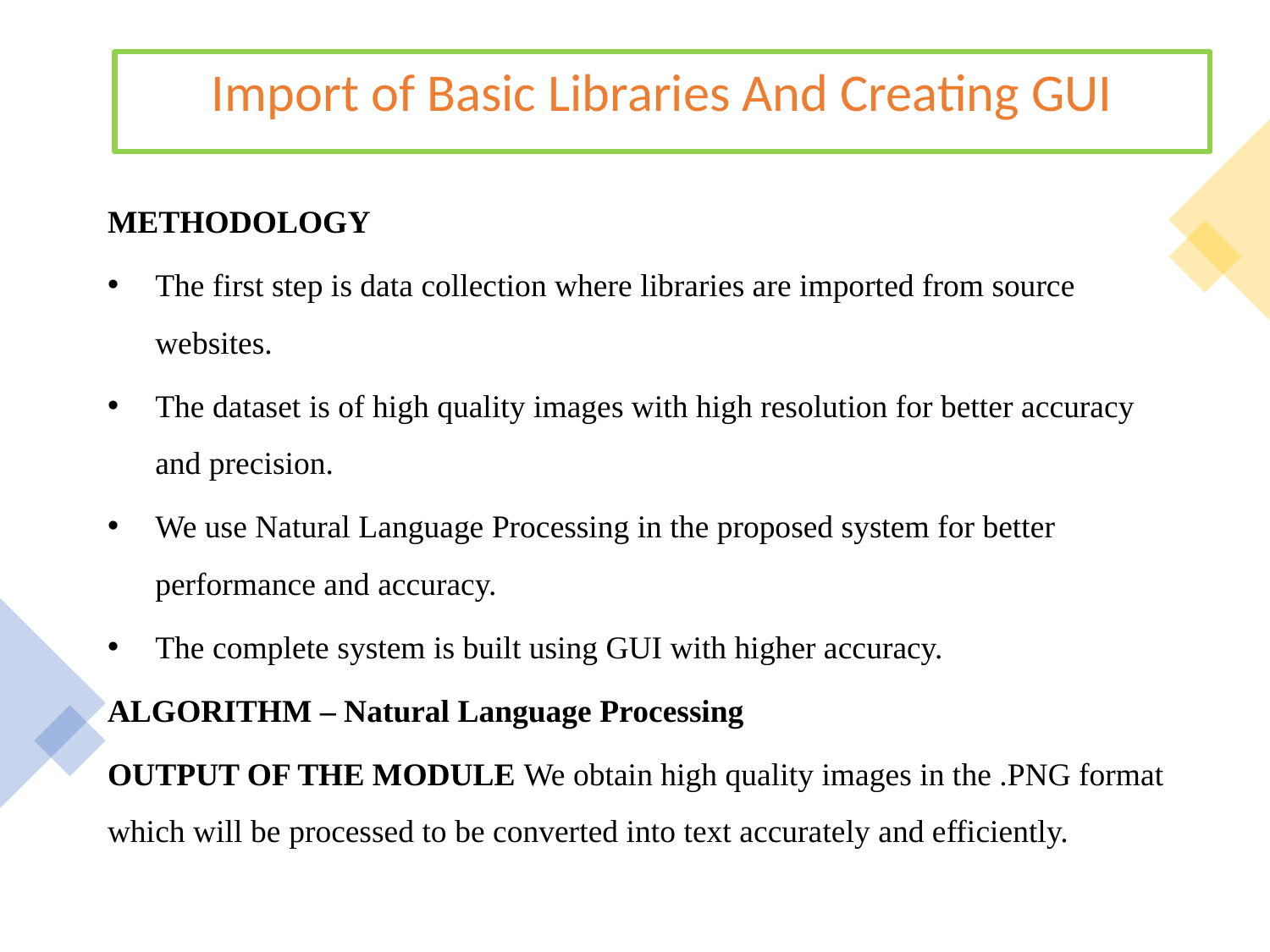

Import of Basic Libraries And Creating GUI

METHODOLOGY
The first step is data collection where libraries are imported from source websites.
The dataset is of high quality images with high resolution for better accuracy and precision.
We use Natural Language Processing in the proposed system for better performance and accuracy.
The complete system is built using GUI with higher accuracy.
ALGORITHM – Natural Language Processing
OUTPUT OF THE MODULE We obtain high quality images in the .PNG format which will be processed to be converted into text accurately and efficiently.